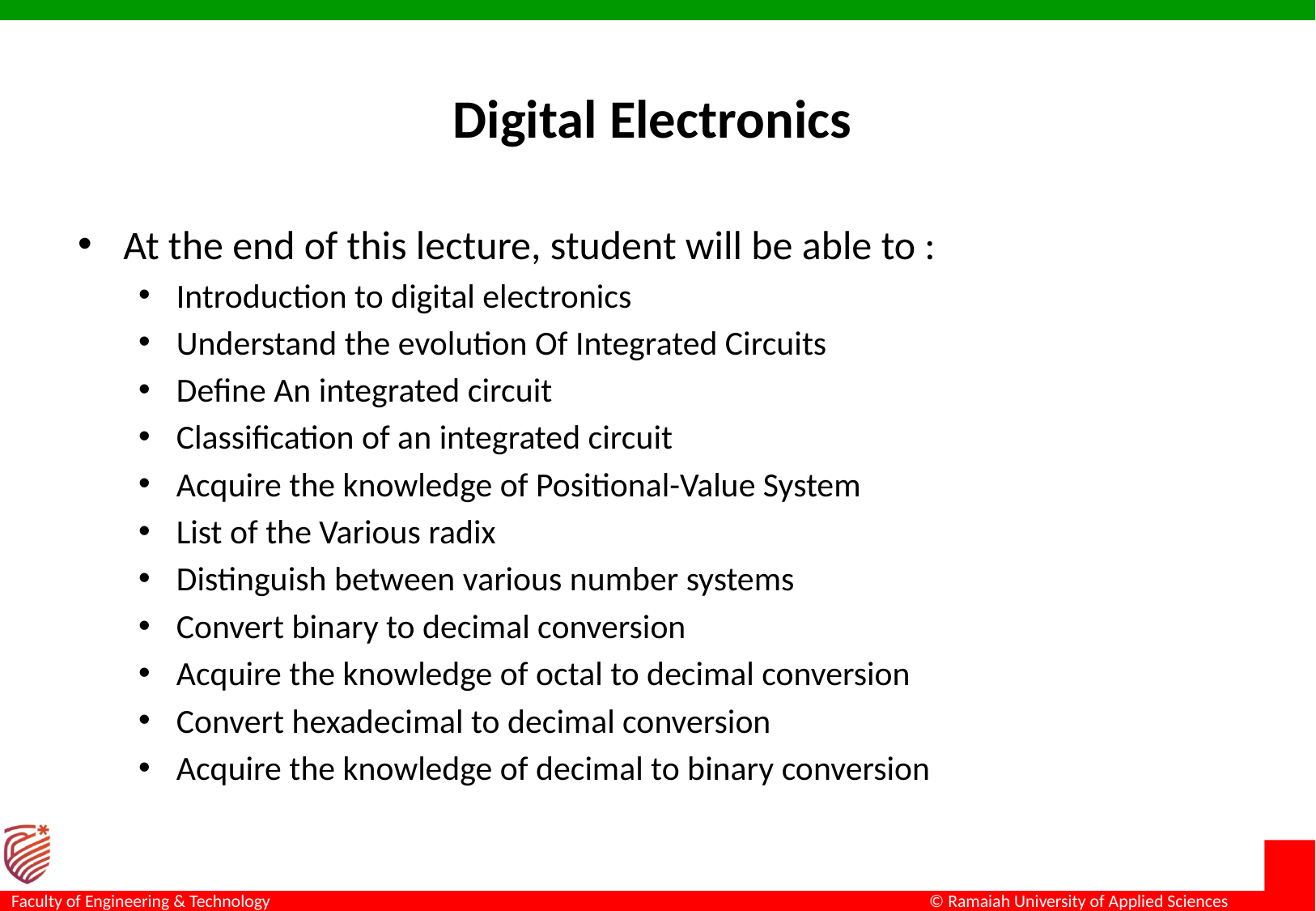

# Digital Electronics
At the end of this lecture, student will be able to :
Introduction to digital electronics
Understand the evolution Of Integrated Circuits
Define An integrated circuit
Classification of an integrated circuit
Acquire the knowledge of Positional-Value System
List of the Various radix
Distinguish between various number systems
Convert binary to decimal conversion
Acquire the knowledge of octal to decimal conversion
Convert hexadecimal to decimal conversion
Acquire the knowledge of decimal to binary conversion